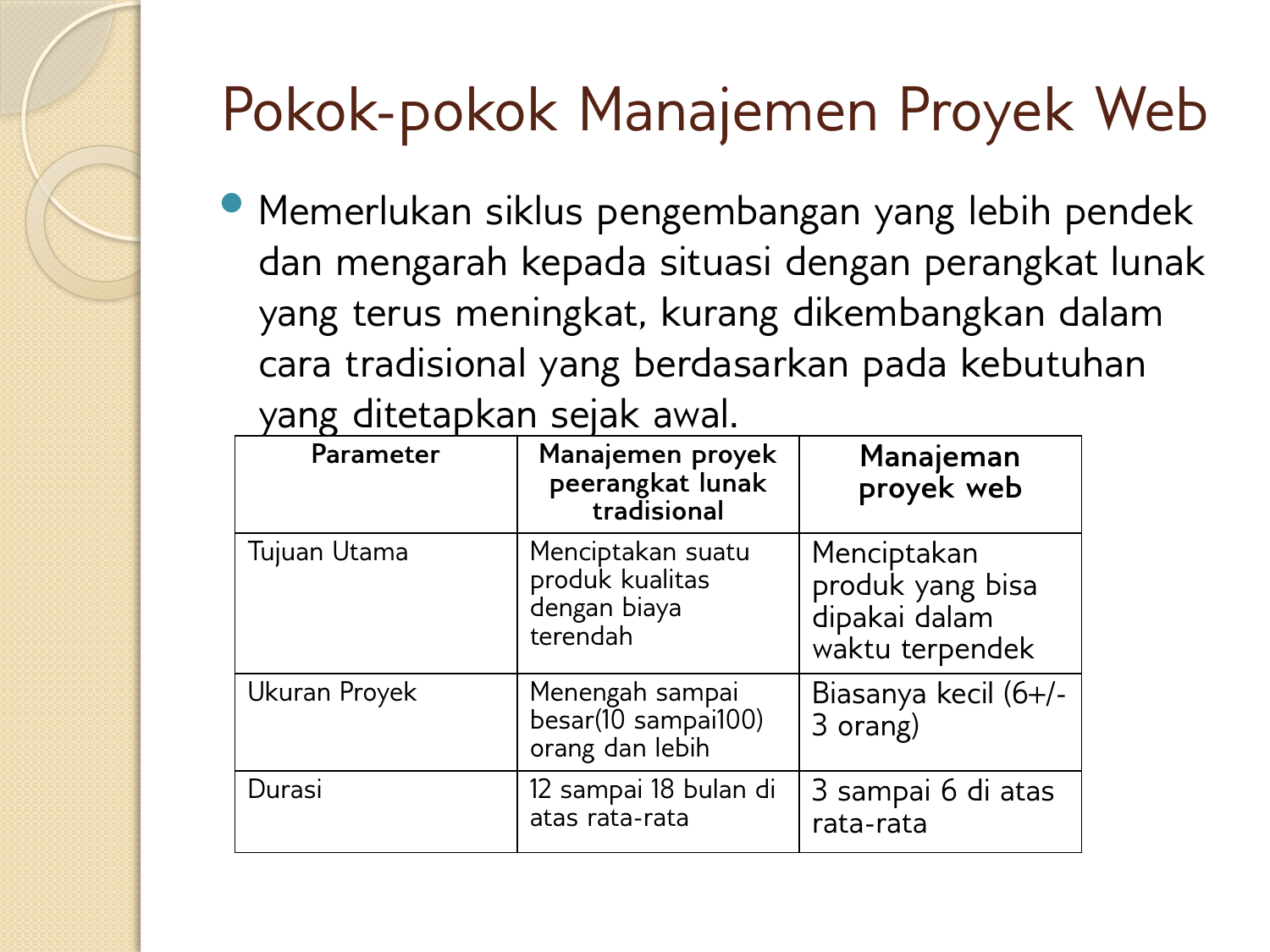

# Pokok-pokok Manajemen Proyek Web
Memerlukan siklus pengembangan yang lebih pendek dan mengarah kepada situasi dengan perangkat lunak yang terus meningkat, kurang dikembangkan dalam cara tradisional yang berdasarkan pada kebutuhan yang ditetapkan sejak awal.
| Parameter | Manajemen proyek peerangkat lunak tradisional | Manajeman proyek web |
| --- | --- | --- |
| Tujuan Utama | Menciptakan suatu produk kualitas dengan biaya terendah | Menciptakan produk yang bisa dipakai dalam waktu terpendek |
| Ukuran Proyek | Menengah sampai besar(10 sampai100) orang dan lebih | Biasanya kecil (6+/-3 orang) |
| Durasi | 12 sampai 18 bulan di atas rata-rata | 3 sampai 6 di atas rata-rata |